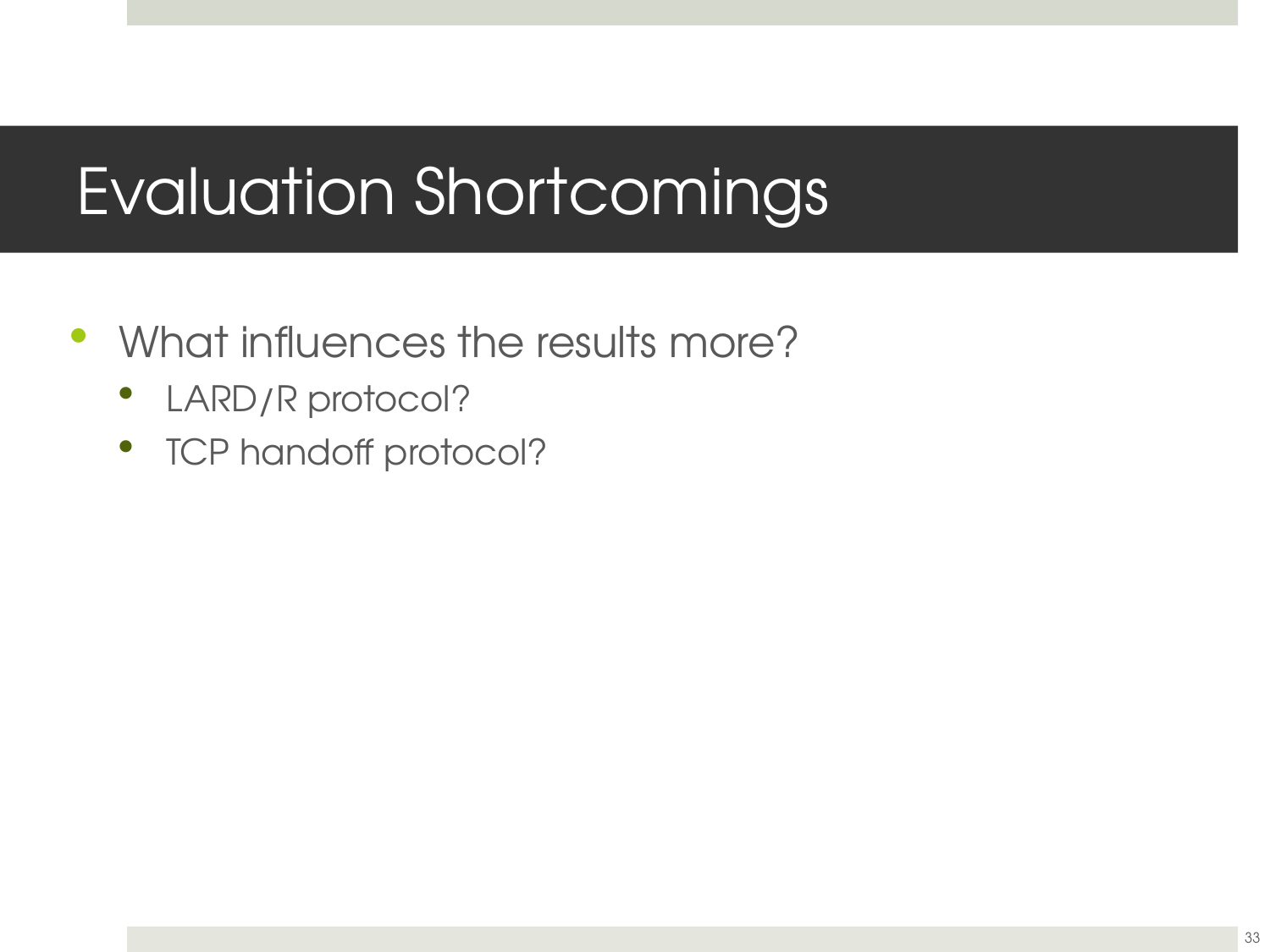

# Evaluation Shortcomings
What influences the results more?
LARD/R protocol?
TCP handoff protocol?

33